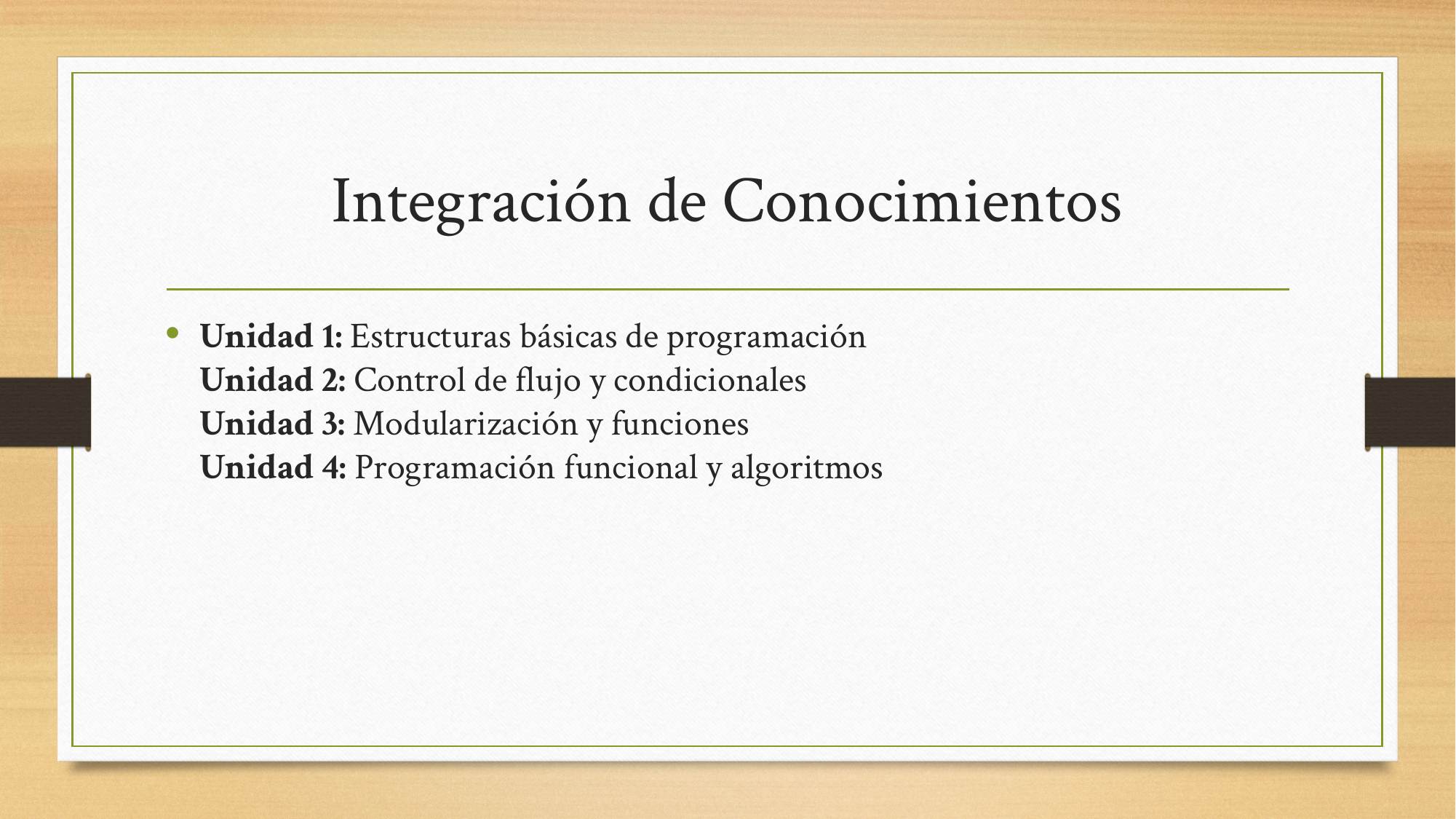

# Integración de Conocimientos
Unidad 1: Estructuras básicas de programación
Unidad 2: Control de flujo y condicionales
Unidad 3: Modularización y funciones
Unidad 4: Programación funcional y algoritmos